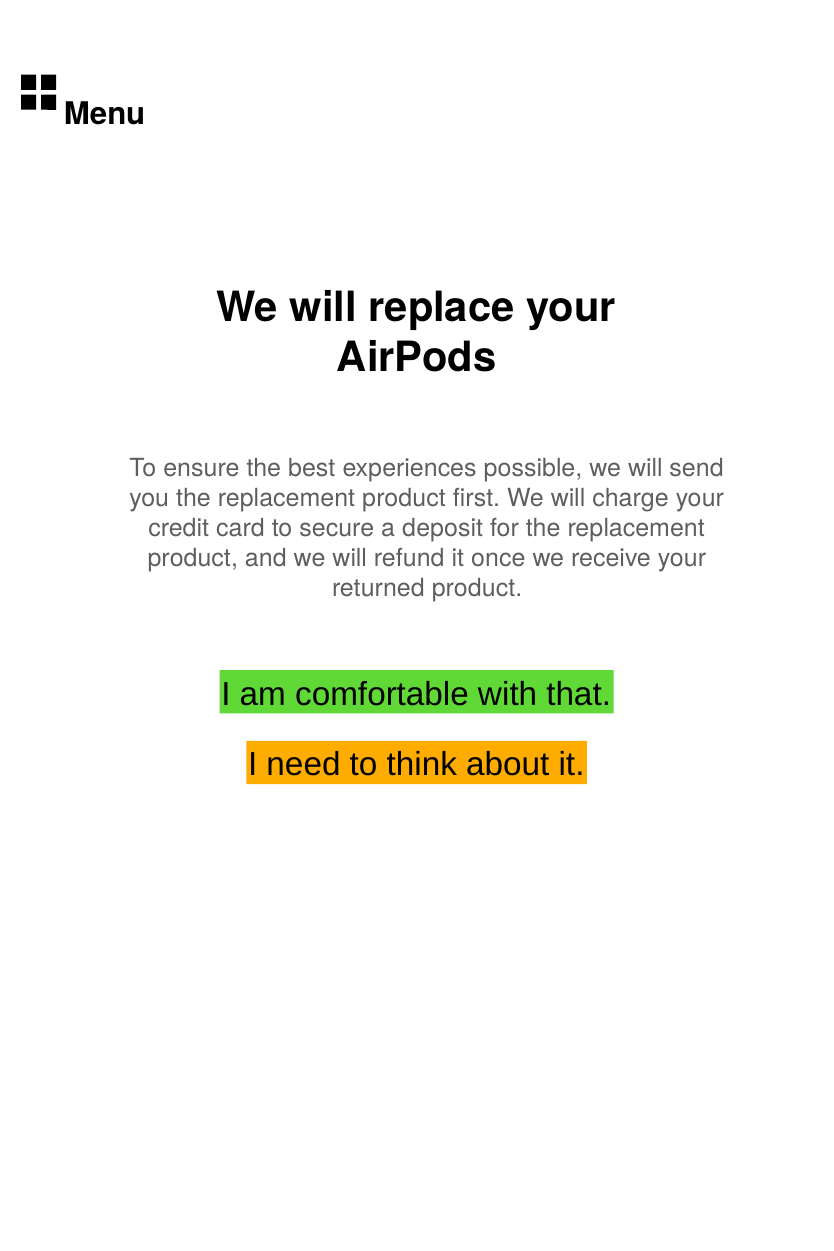

Menu
We will replace your AirPods
To ensure the best experiences possible, we will send you the replacement product first. We will charge your credit card to secure a deposit for the replacement product, and we will refund it once we receive your returned product.
I am comfortable with that.
I need to think about it.